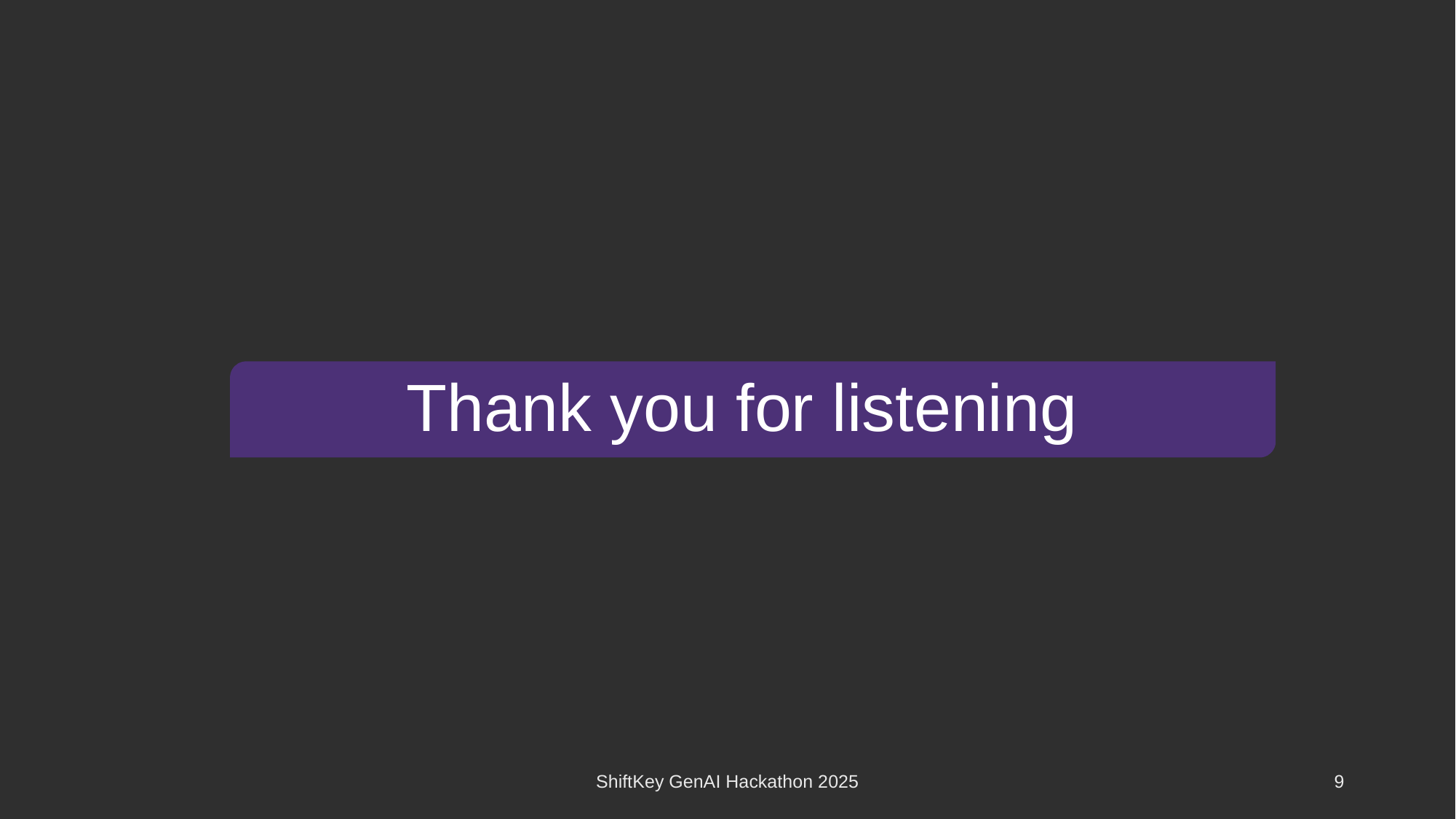

# Thank you for listening

ShiftKey GenAI Hackathon 2025
9